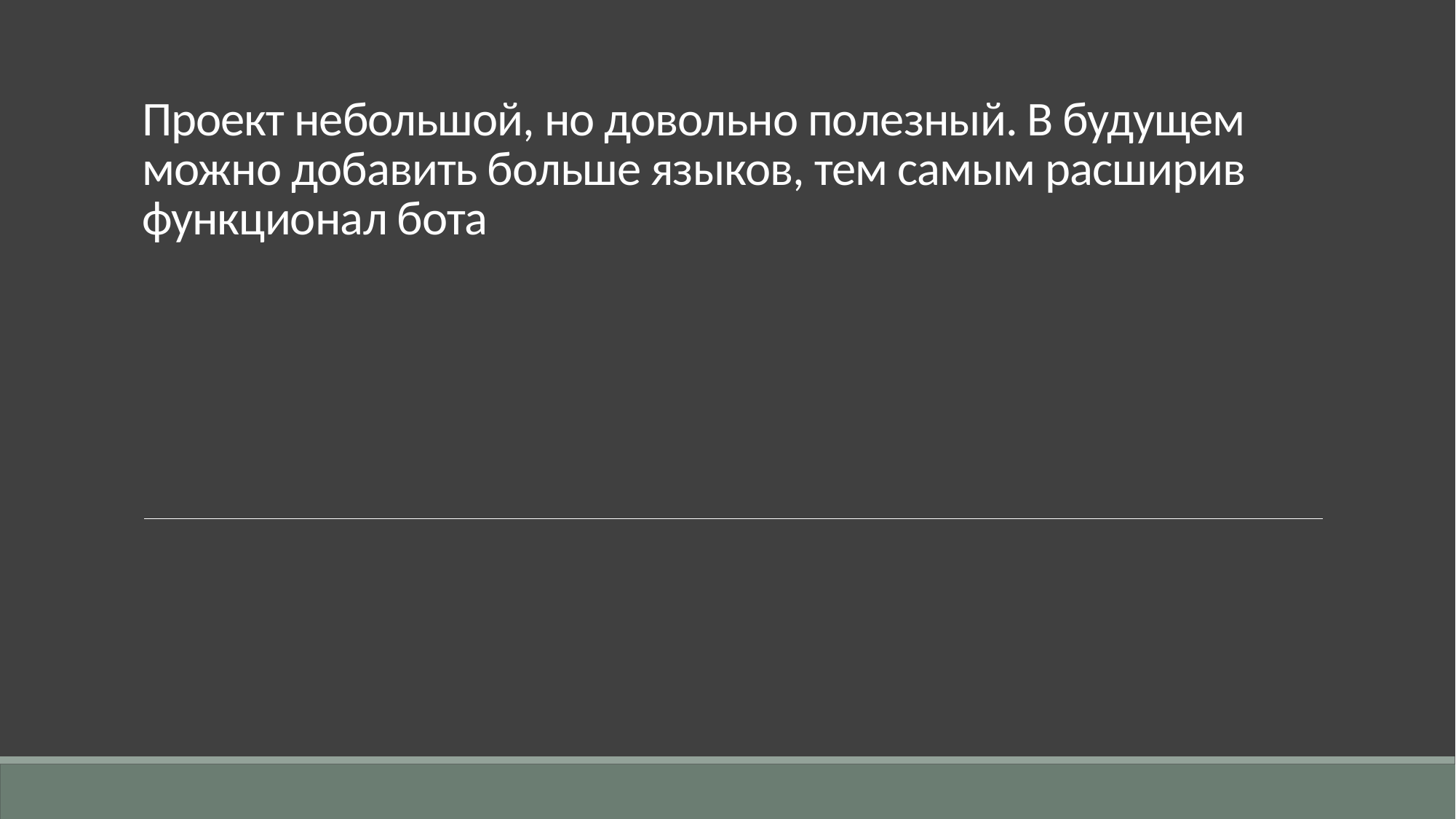

# Проект небольшой, но довольно полезный. В будущем можно добавить больше языков, тем самым расширив функционал бота